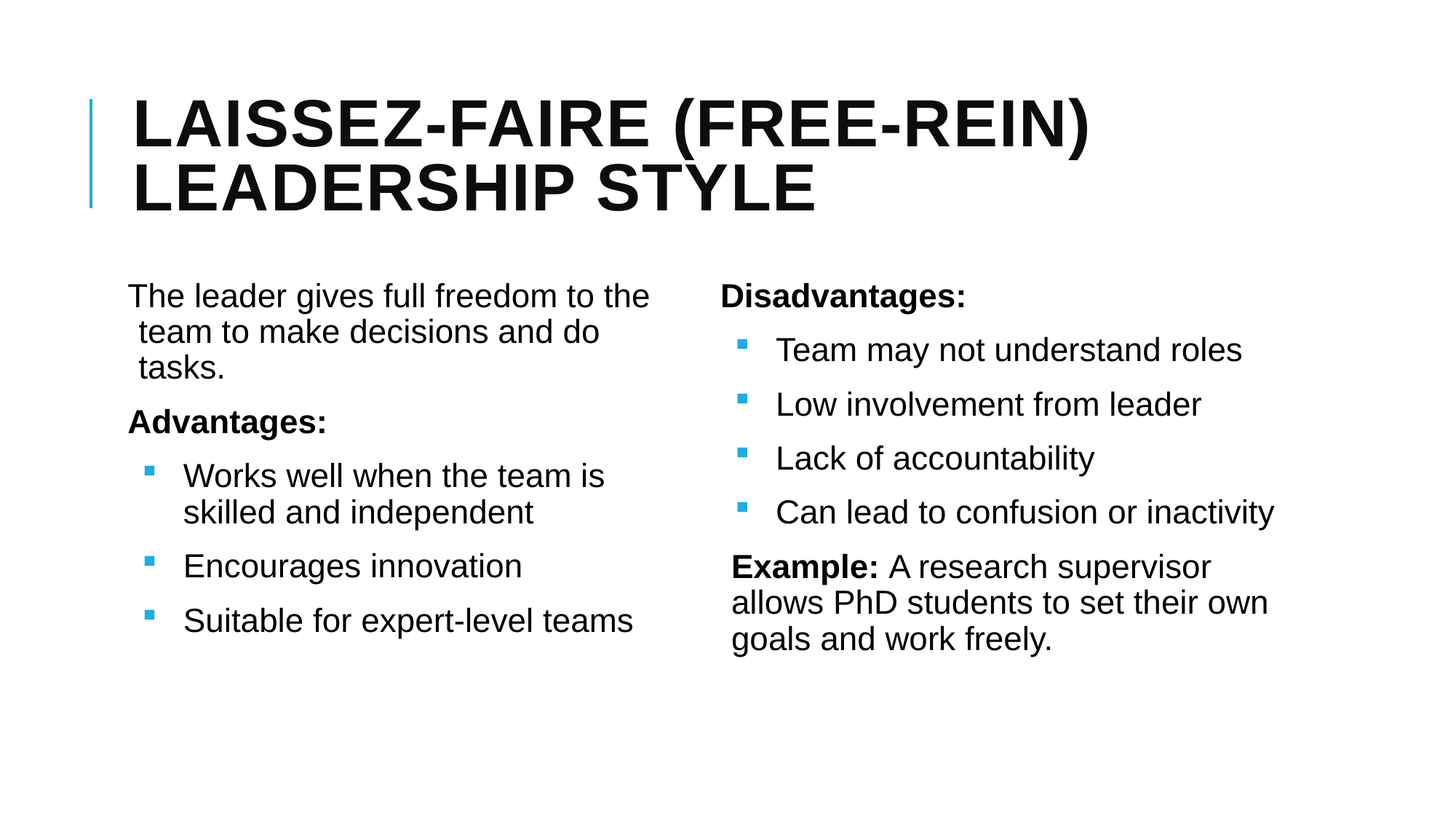

# Laissez-Faire (Free-Rein) Leadership Style
The leader gives full freedom to the team to make decisions and do tasks.
Advantages:
Works well when the team is skilled and independent
Encourages innovation
Suitable for expert-level teams
Disadvantages:
Team may not understand roles
Low involvement from leader
Lack of accountability
Can lead to confusion or inactivity
Example: A research supervisor allows PhD students to set their own goals and work freely.